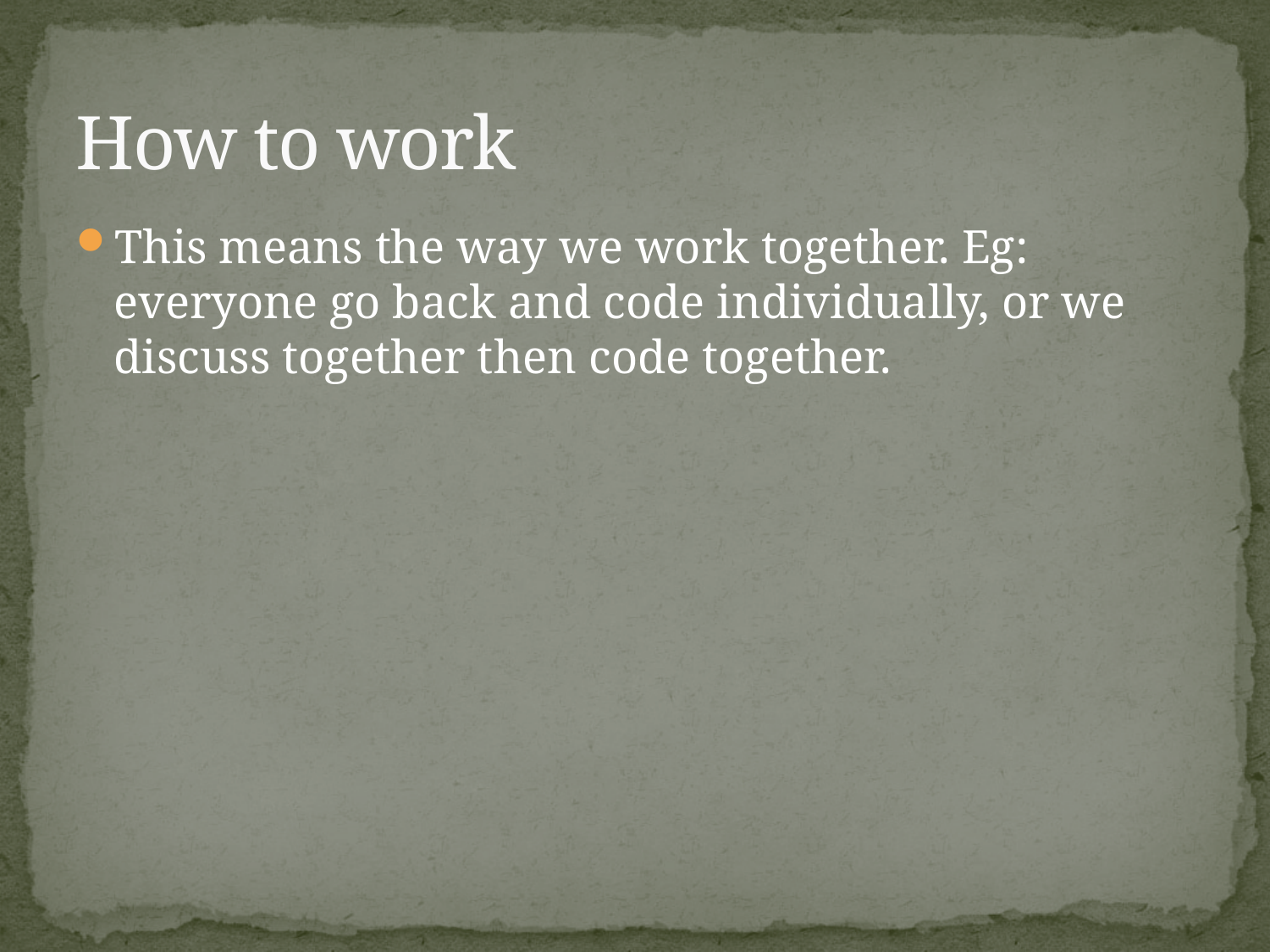

# How to work
This means the way we work together. Eg: everyone go back and code individually, or we discuss together then code together.